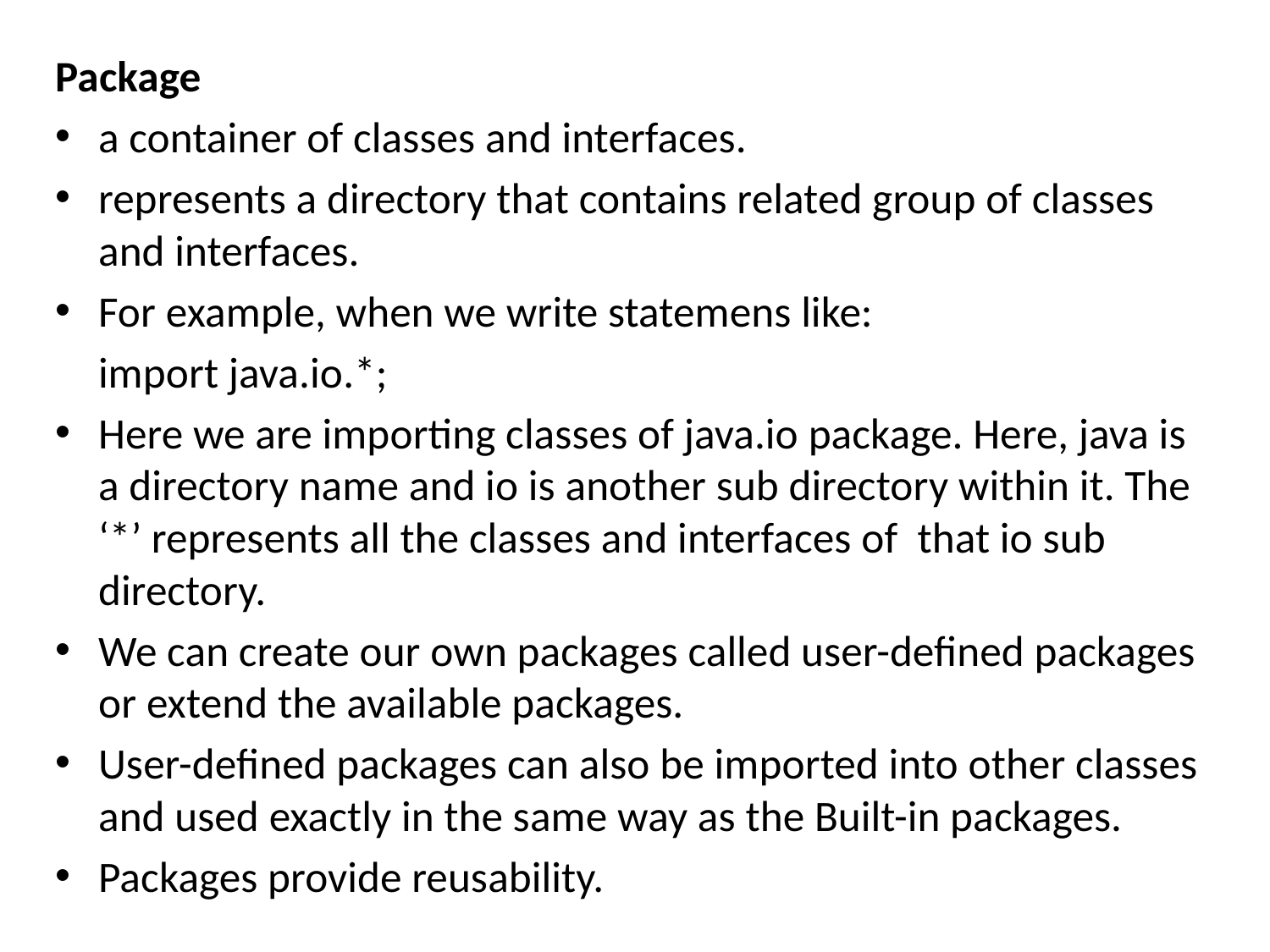

Package
a container of classes and interfaces.
represents a directory that contains related group of classes and interfaces.
For example, when we write statemens like:
		import java.io.*;
Here we are importing classes of java.io package. Here, java is a directory name and io is another sub directory within it. The ‘*’ represents all the classes and interfaces of  that io sub directory.
We can create our own packages called user-defined packages or extend the available packages.
User-defined packages can also be imported into other classes and used exactly in the same way as the Built-in packages.
Packages provide reusability.